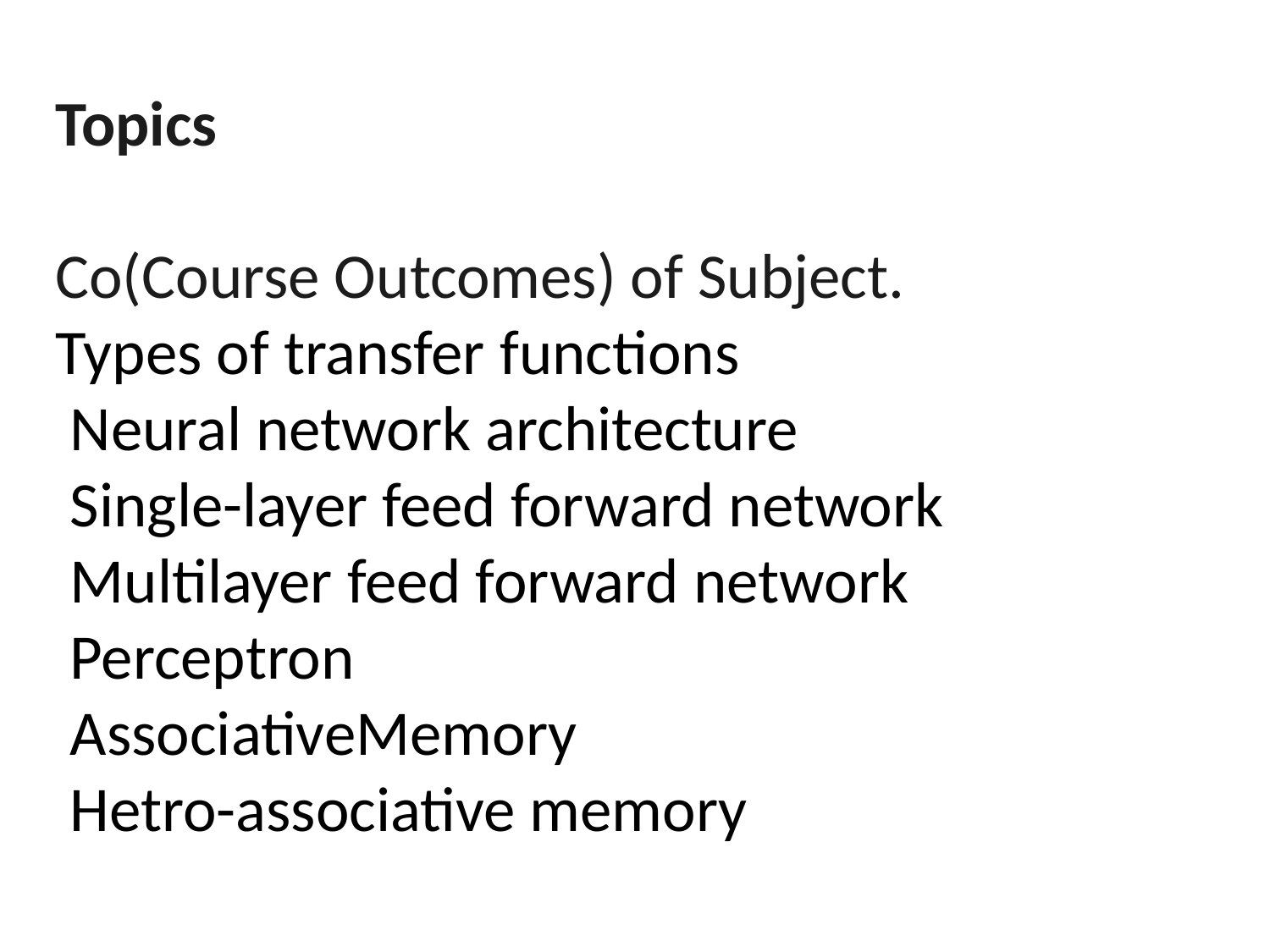

Topics

   Co(Course Outcomes) of Subject.
   Types of transfer functions
    Neural network architecture
    Single-layer feed forward network
    Multilayer feed forward network
    Perceptron
    AssociativeMemory
    Hetro-associative memory